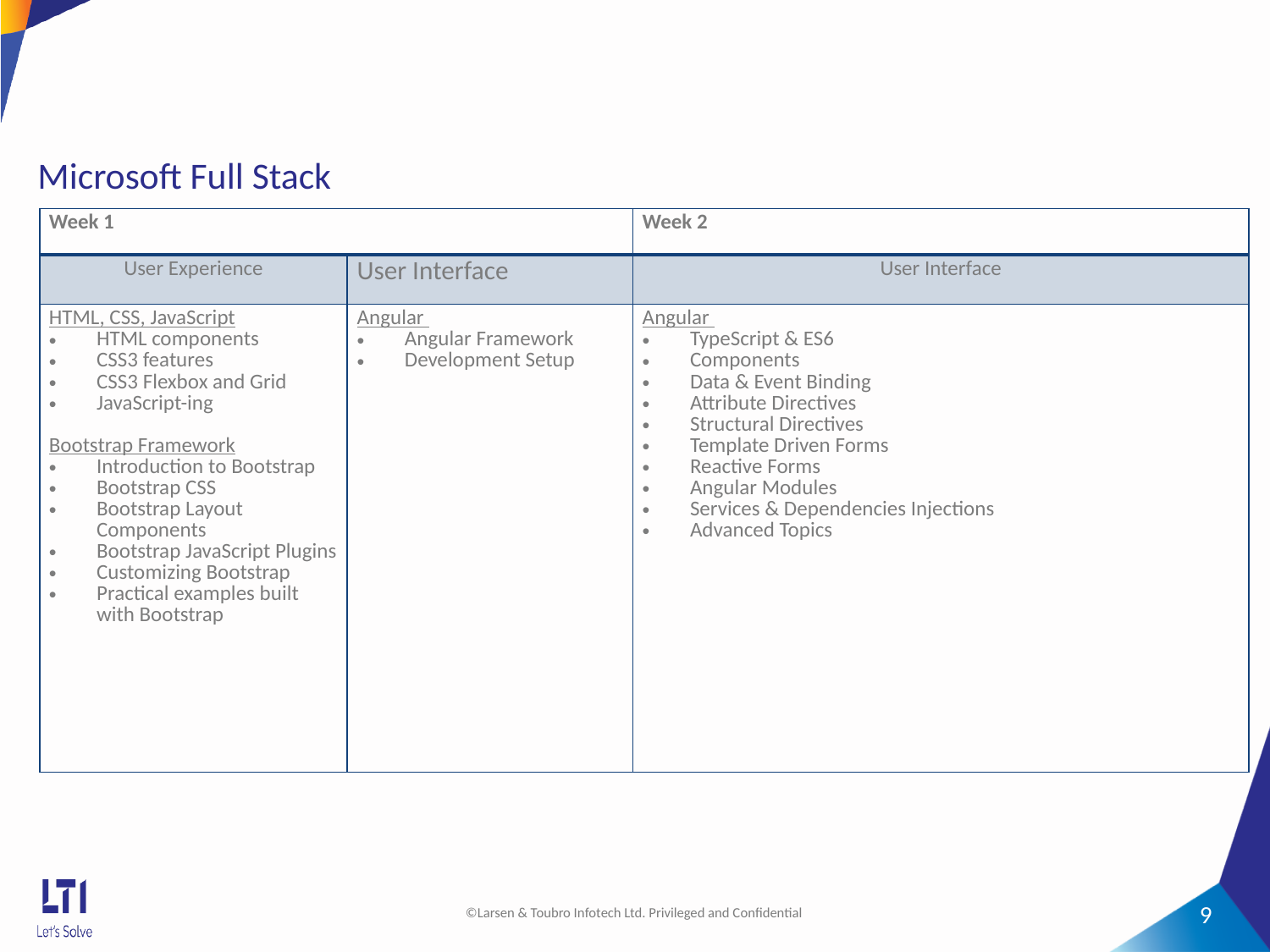

9
# Microsoft Full Stack
| Week 1 |  | Week 2 |
| --- | --- | --- |
| User Experience | User Interface | User Interface |
| HTML, CSS, JavaScript HTML components CSS3 features  CSS3 Flexbox and Grid  JavaScript-ing Bootstrap Framework Introduction to Bootstrap Bootstrap CSS Bootstrap Layout Components Bootstrap JavaScript Plugins Customizing Bootstrap Practical examples built with Bootstrap | Angular Angular Framework Development Setup | Angular TypeScript & ES6 Components Data & Event Binding Attribute Directives Structural Directives Template Driven Forms Reactive Forms Angular Modules Services & Dependencies Injections Advanced Topics |